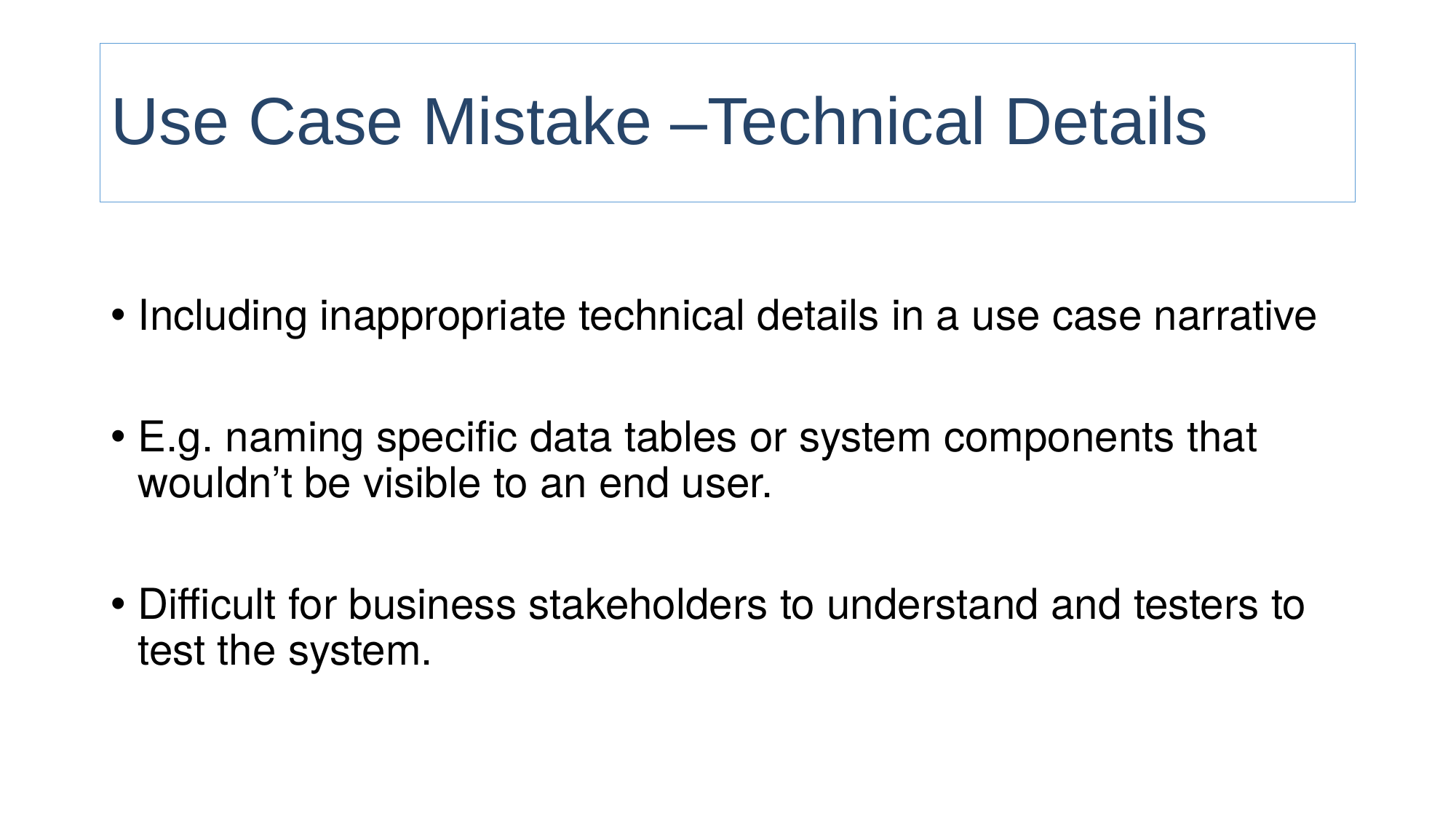

# Use Case Mistake –Technical Details
Including inappropriate technical details in a use case narrative

E.g. naming specific data tables or system components that wouldn’t be visible to an end user.

Difficult for business stakeholders to understand and testers to test the system.